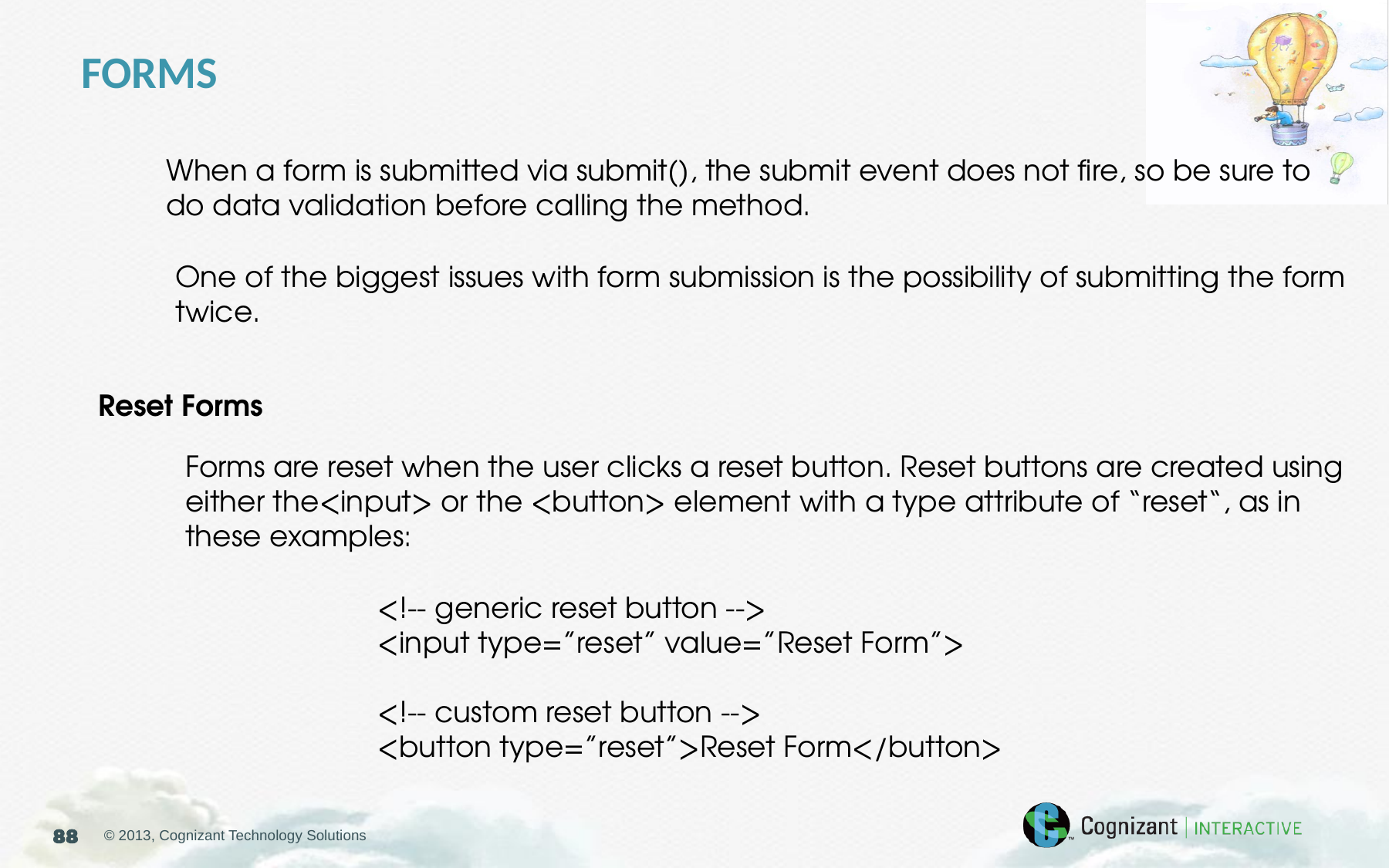

FORMS
When a form is submitted via submit(), the submit event does not fire, so be sure to do data validation before calling the method.
One of the biggest issues with form submission is the possibility of submitting the form twice.
Reset Forms
Forms are reset when the user clicks a reset button. Reset buttons are created using either the<input> or the <button> element with a type attribute of “reset“, as in these examples:
<!-- generic reset button -->
<input type=”reset” value=”Reset Form”>

<!-- custom reset button -->
<button type=”reset”>Reset Form</button>